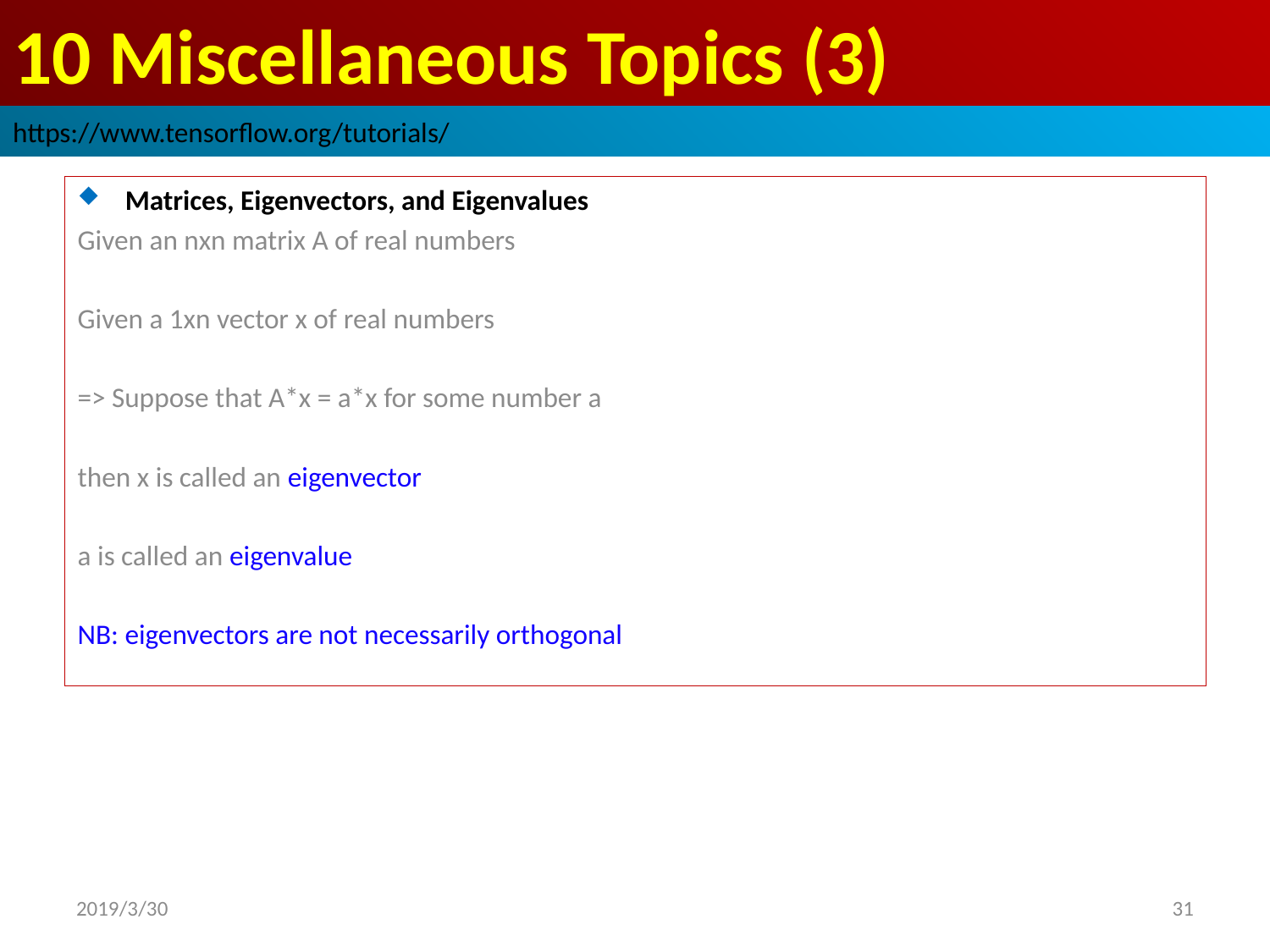

# 10 Miscellaneous Topics (3)
https://www.tensorflow.org/tutorials/
Matrices, Eigenvectors, and Eigenvalues
Given an nxn matrix A of real numbers

Given a 1xn vector x of real numbers

=> Suppose that A*x = a*x for some number a

then x is called an eigenvector

a is called an eigenvalue

NB: eigenvectors are not necessarily orthogonal

2019/3/30
31